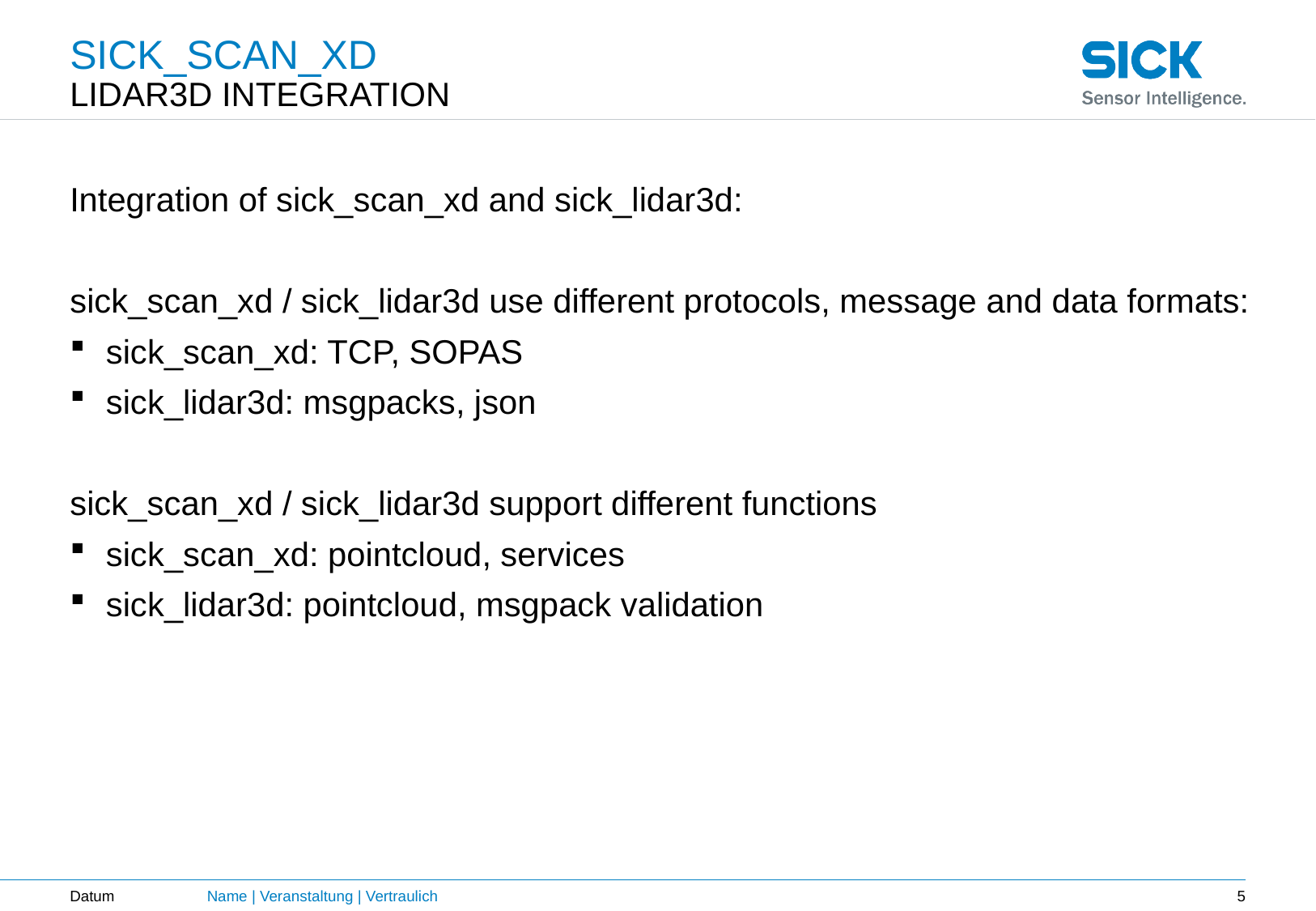

# Sick_scan_xD
Lidar3d integration
Integration of sick_scan_xd and sick_lidar3d:

sick_scan_xd / sick_lidar3d use different protocols, message and data formats:
sick_scan_xd: TCP, SOPAS
sick_lidar3d: msgpacks, json

sick_scan_xd / sick_lidar3d support different functions
sick_scan_xd: pointcloud, services
sick_lidar3d: pointcloud, msgpack validation

Datum
Name | Veranstaltung | Vertraulich
5